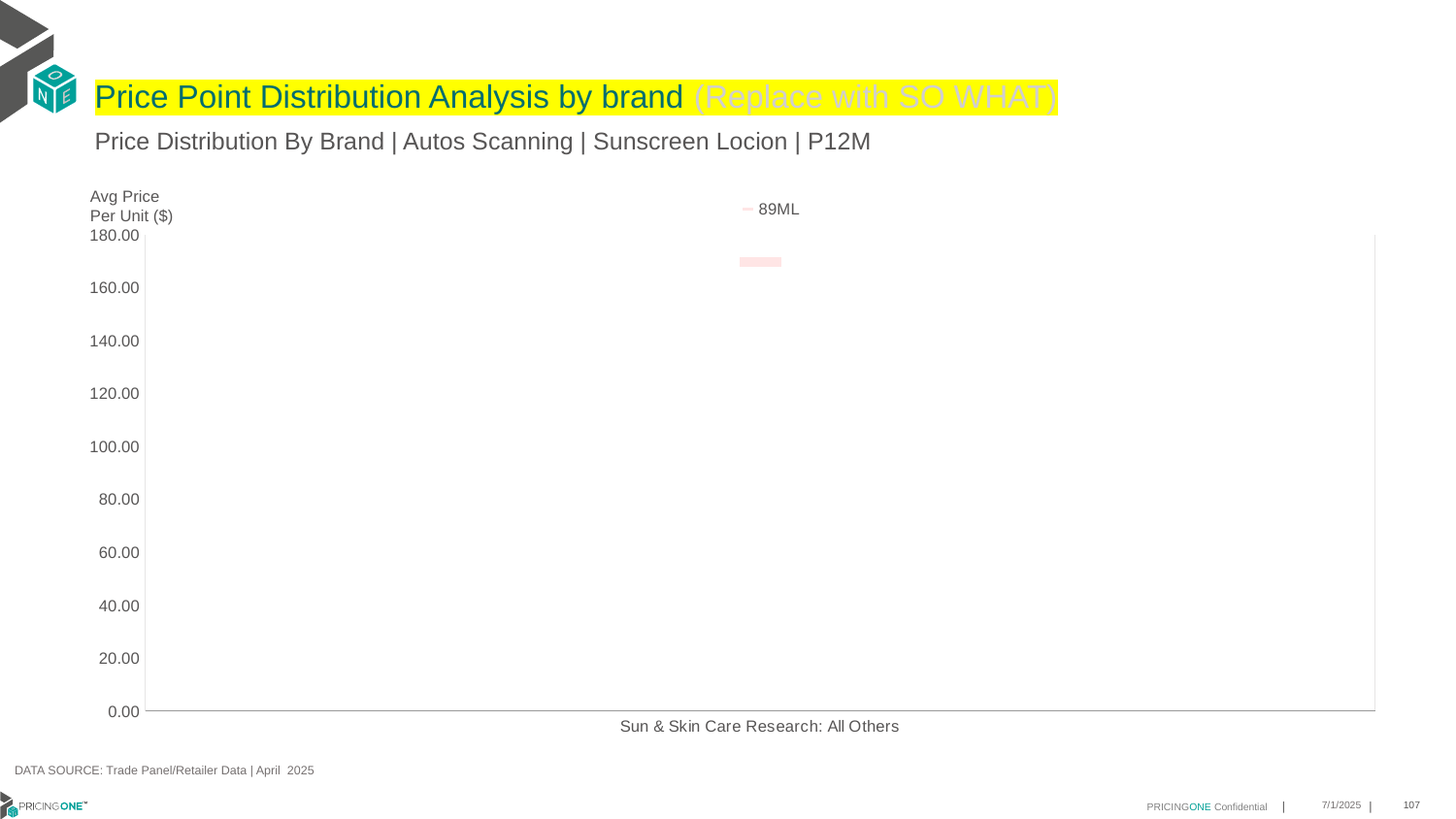

# Price Point Distribution Analysis by brand (Replace with SO WHAT)
Price Distribution By Brand | Autos Scanning | Sunscreen Locion | P12M

### Chart

| Category | 89ML |
|---|---|
| Sun & Skin Care Research: All Others | 169.7078 |
Avg Price
Per Unit ($)
DATA SOURCE: Trade Panel/Retailer Data | April  2025
7/1/2025
107